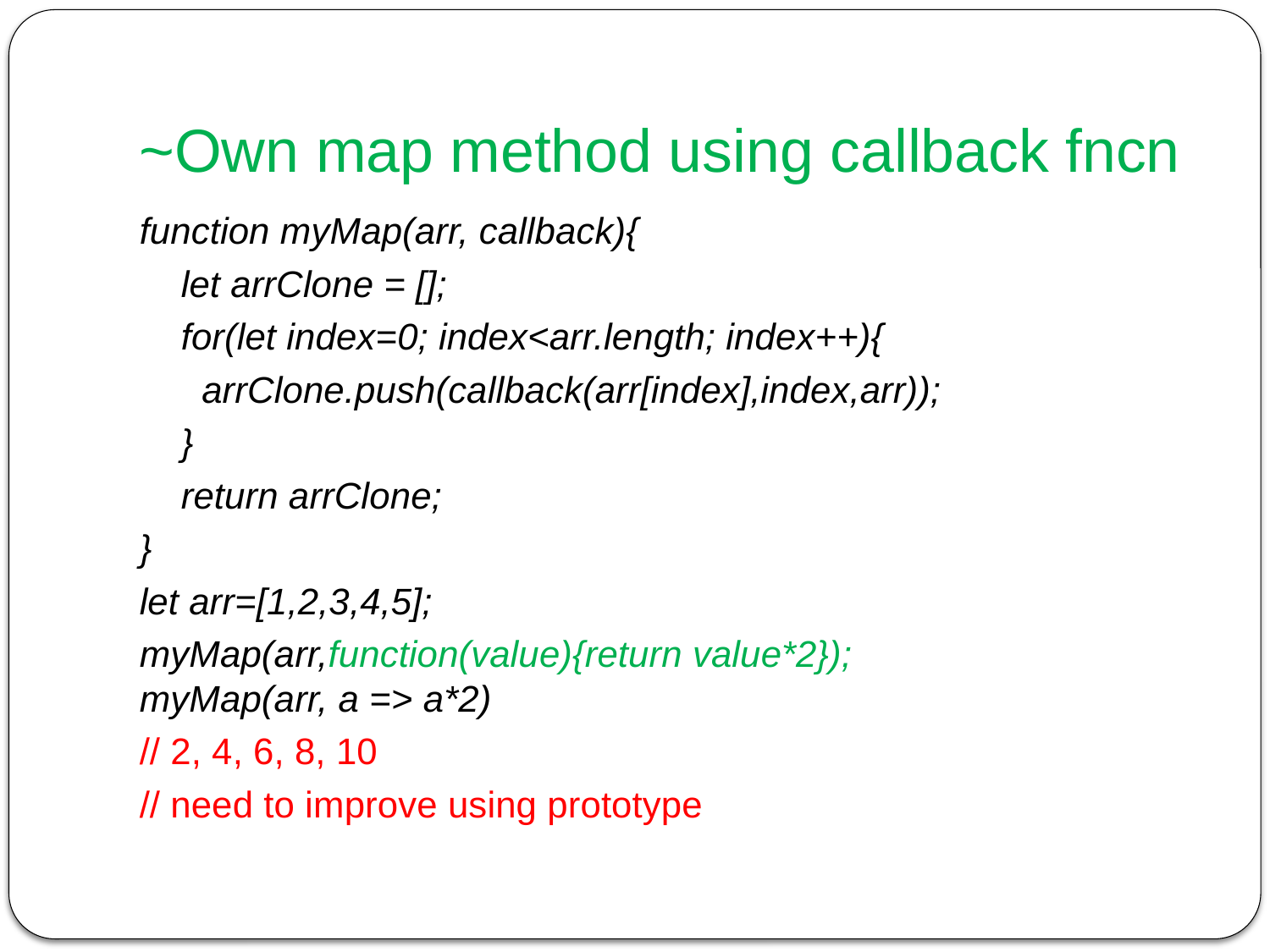

# ~Own map method using callback fncn
function myMap(arr, callback){
    let arrClone = [];
    for(let index=0; index<arr.length; index++){
      arrClone.push(callback(arr[index],index,arr));
    }
    return arrClone;
}
let arr=[1,2,3,4,5];
myMap(arr,function(value){return value*2});
myMap(arr, a => a*2)
// 2, 4, 6, 8, 10
// need to improve using prototype